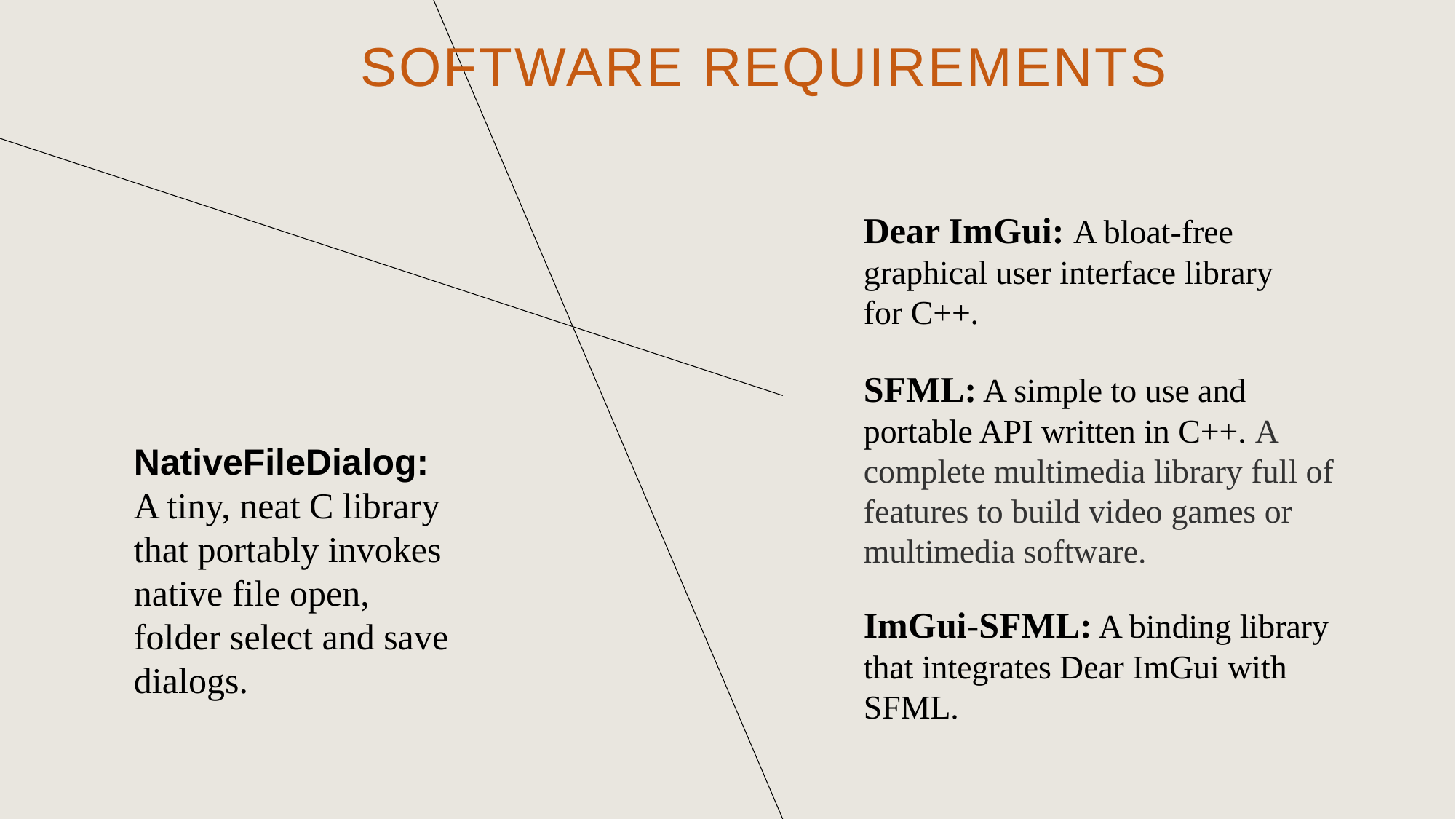

# SOFTWARE Requirements
Dear ImGui: A bloat-free graphical user interface library for C++.
SFML: A simple to use and portable API written in C++. A complete multimedia library full of features to build video games or multimedia software.
NativeFileDialog: A tiny, neat C library that portably invokes native file open, folder select and save dialogs.
ImGui-SFML: A binding library that integrates Dear ImGui with SFML.